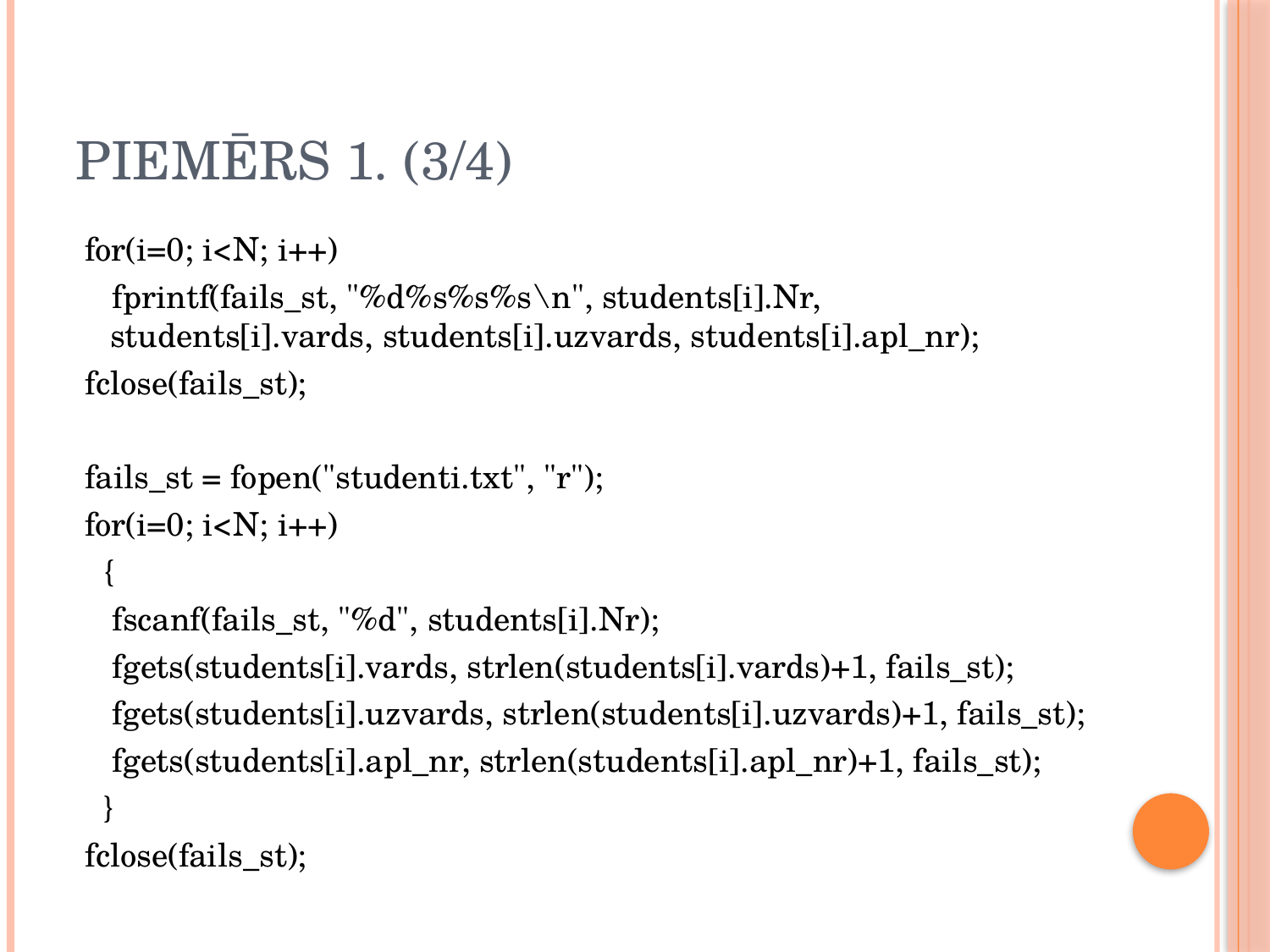

# Piemērs 1. (3/4)
 for(i=0; i<N; i++)
    fprintf(fails_st, "%d%s%s%s\n", students[i].Nr, students[i].vards, students[i].uzvards, students[i].apl_nr);
 fclose(fails_st);

 fails_st = fopen("studenti.txt", "r");
 for(i=0; i<N; i++)
   {
    fscanf(fails_st, "%d", students[i].Nr);
    fgets(students[i].vards, strlen(students[i].vards)+1, fails_st);
    fgets(students[i].uzvards, strlen(students[i].uzvards)+1, fails_st);
    fgets(students[i].apl_nr, strlen(students[i].apl_nr)+1, fails_st);
   }
 fclose(fails_st);